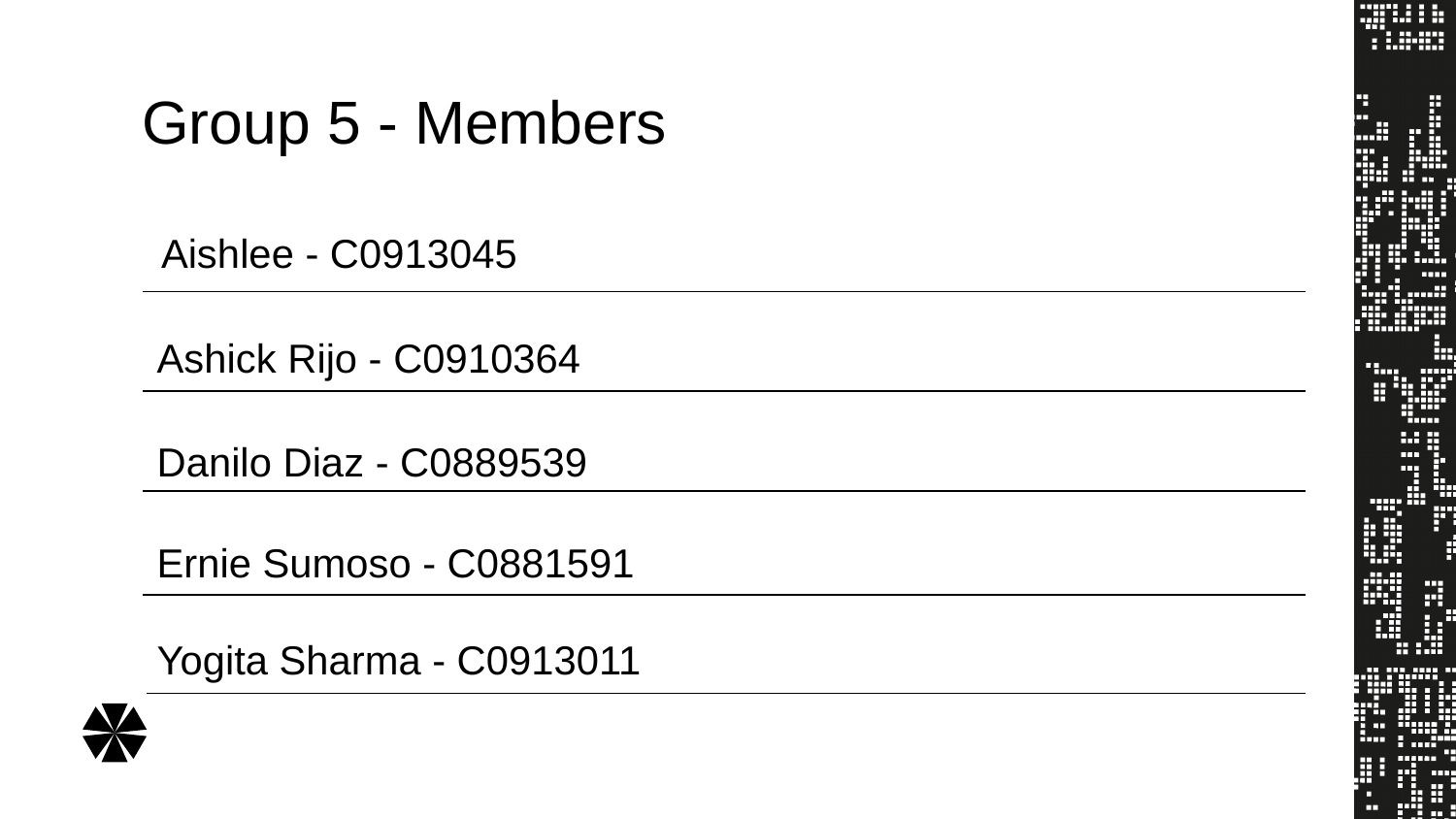

# Group 5 - Members
Aishlee - C0913045
Ashick Rijo - C0910364
Danilo Diaz - C0889539
Ernie Sumoso - C0881591
Yogita Sharma - C0913011